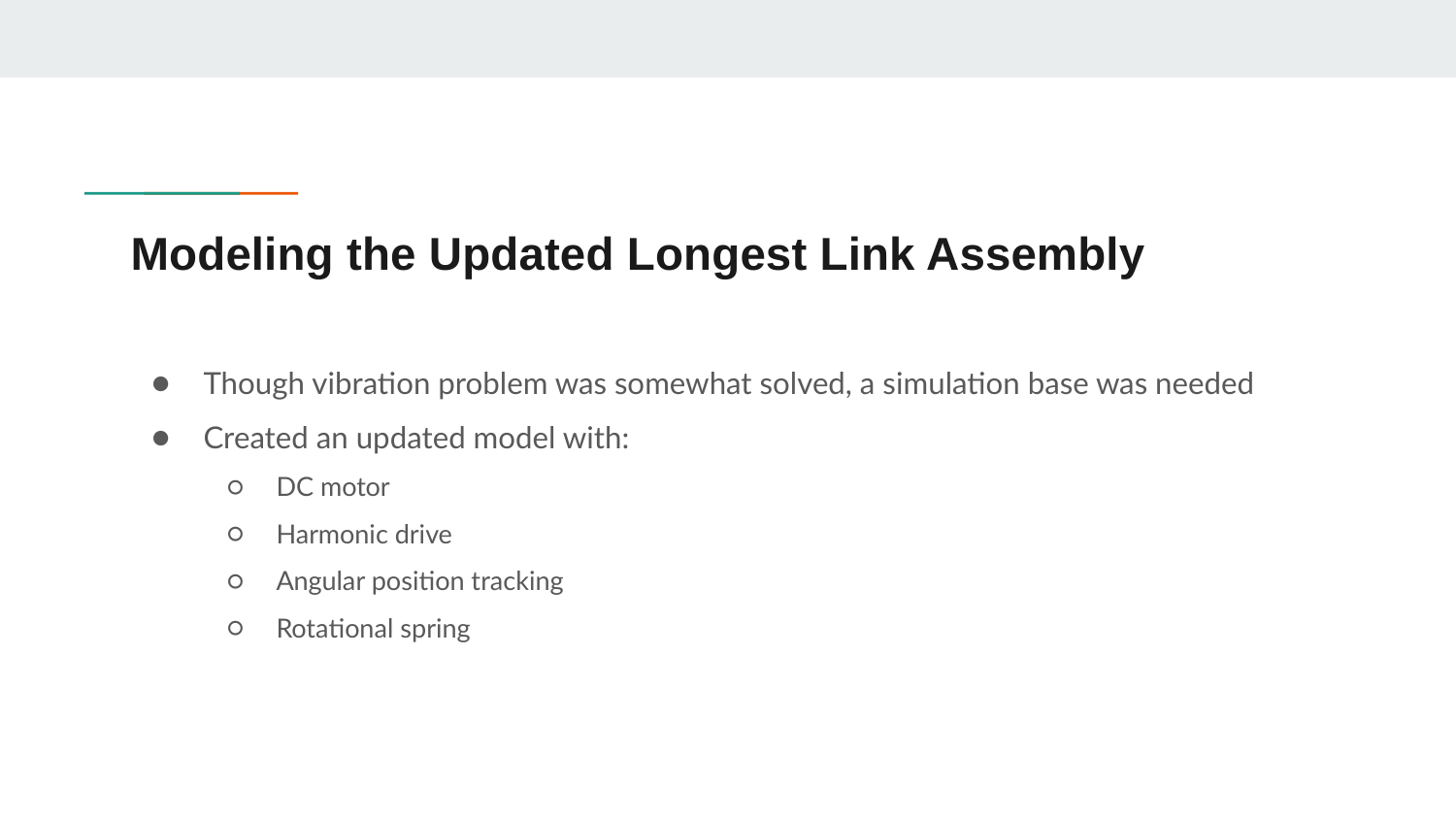

# Modeling the Updated Longest Link Assembly
Though vibration problem was somewhat solved, a simulation base was needed
Created an updated model with:
DC motor
Harmonic drive
Angular position tracking
Rotational spring